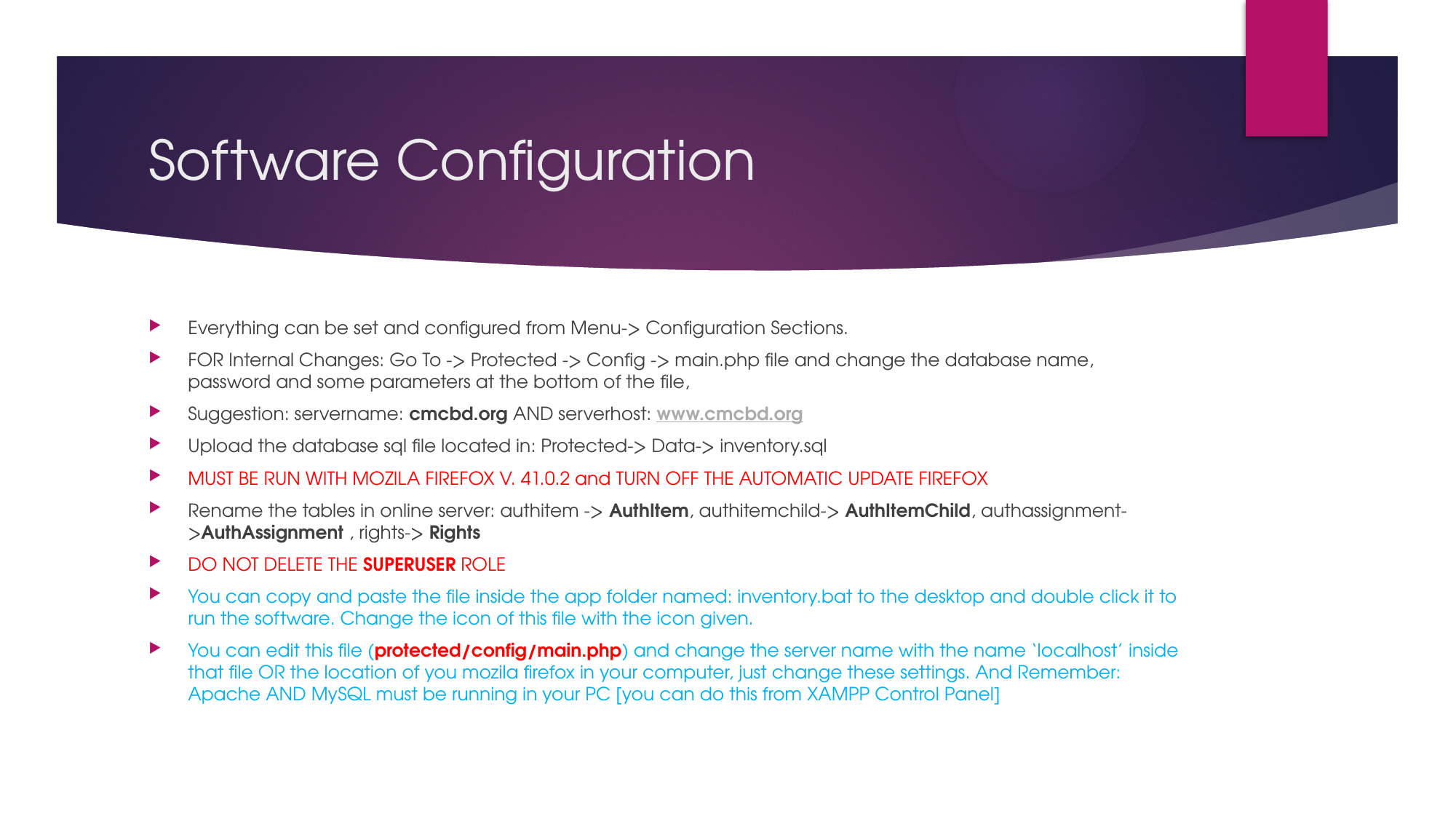

# Software Configuration
Everything can be set and configured from Menu-> Configuration Sections.
FOR Internal Changes: Go To -> Protected -> Config -> main.php file and change the database name, password and some parameters at the bottom of the file,
Suggestion: servername: cmcbd.org AND serverhost: www.cmcbd.org
Upload the database sql file located in: Protected-> Data-> inventory.sql
MUST BE RUN WITH MOZILA FIREFOX V. 41.0.2 and TURN OFF THE AUTOMATIC UPDATE FIREFOX
Rename the tables in online server: authitem -> AuthItem, authitemchild-> AuthItemChild, authassignment->AuthAssignment , rights-> Rights
DO NOT DELETE THE SUPERUSER ROLE
You can copy and paste the file inside the app folder named: inventory.bat to the desktop and double click it to run the software. Change the icon of this file with the icon given.
You can edit this file (protected/config/main.php) and change the server name with the name ‘localhost’ inside that file OR the location of you mozila firefox in your computer, just change these settings. And Remember: Apache AND MySQL must be running in your PC [you can do this from XAMPP Control Panel]